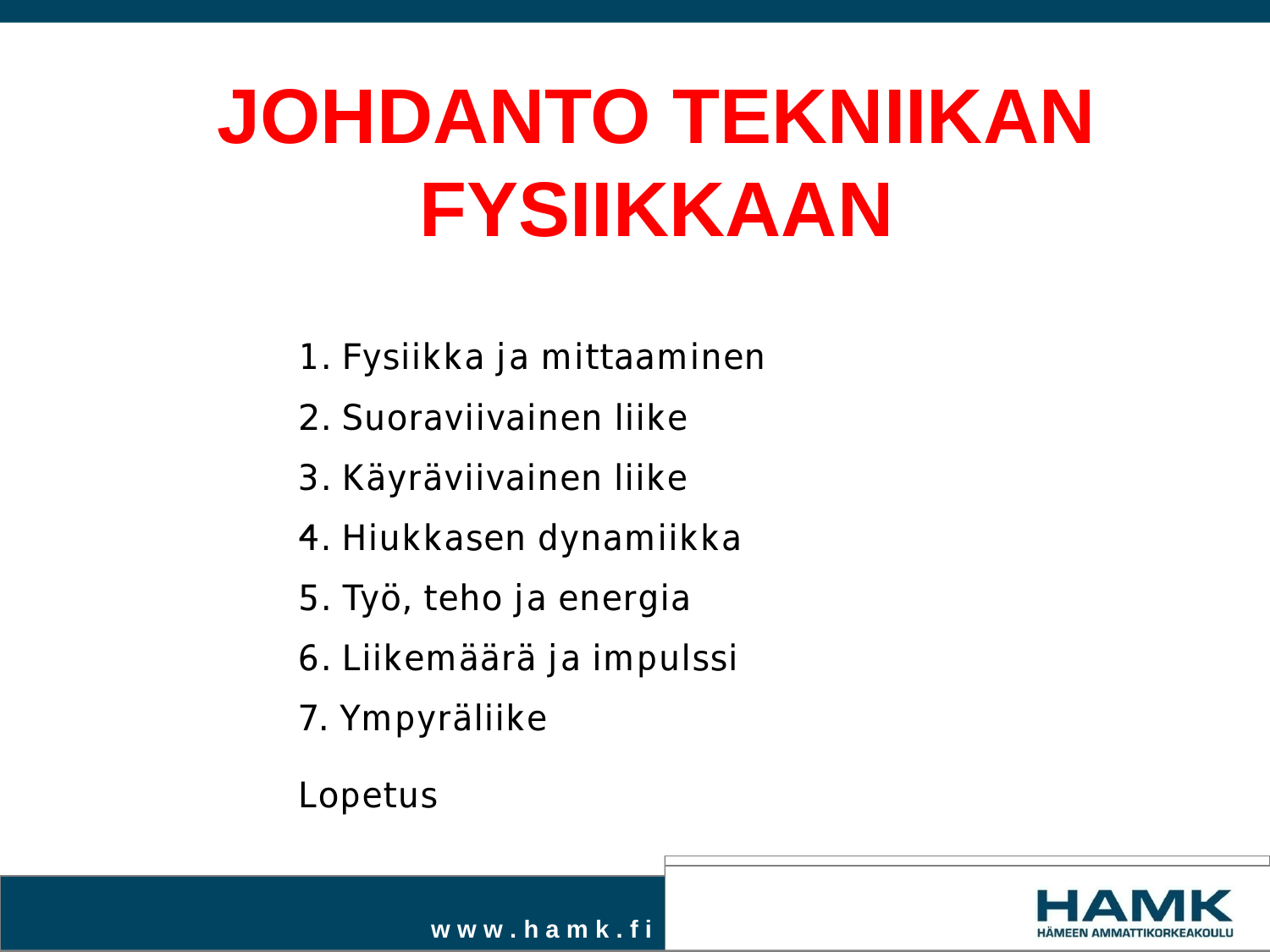

# JOHDANTO TEKNIIKAN FYSIIKKAAN
1. Fysiikka ja mittaaminen
2. Suoraviivainen liike
3. Käyräviivainen liike
4. Hiukkasen dynamiikka
5. Työ, teho ja energia
6. Liikemäärä ja impulssi
7. Ympyräliike
Lopetus